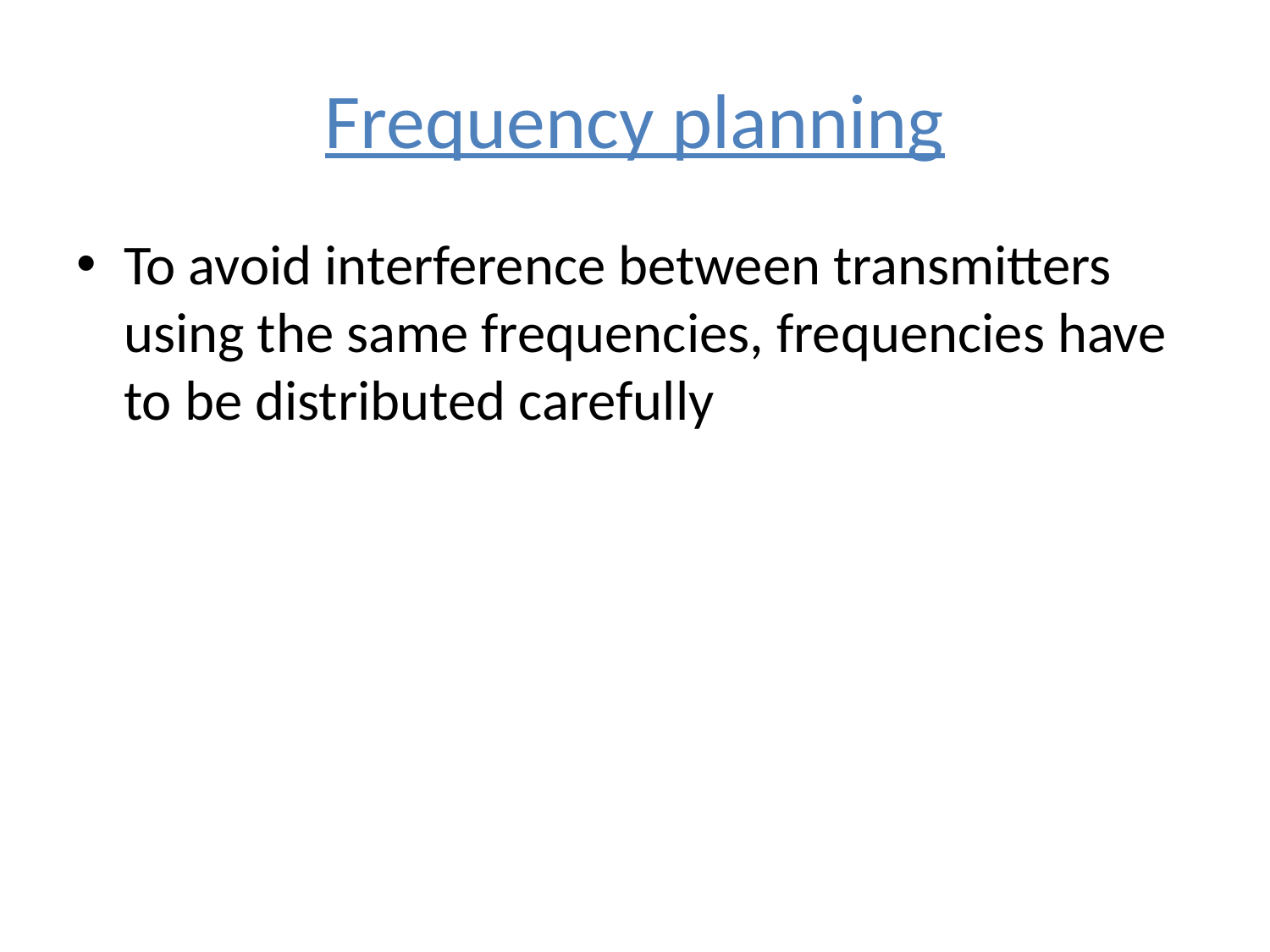

# Frequency planning
To avoid interference between transmitters using the same frequencies, frequencies have to be distributed carefully